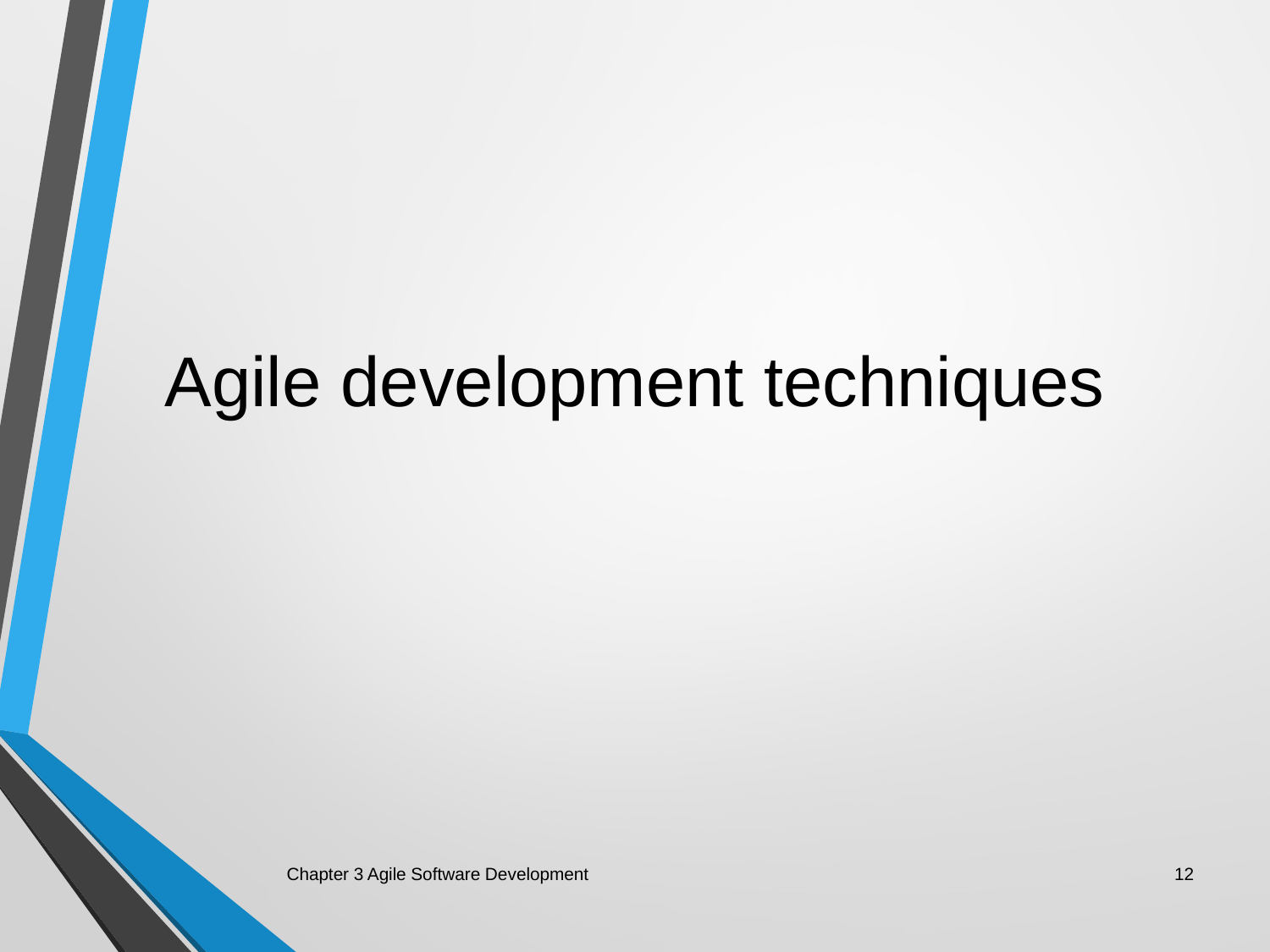

# Agile development techniques

Chapter 3 Agile Software Development
12